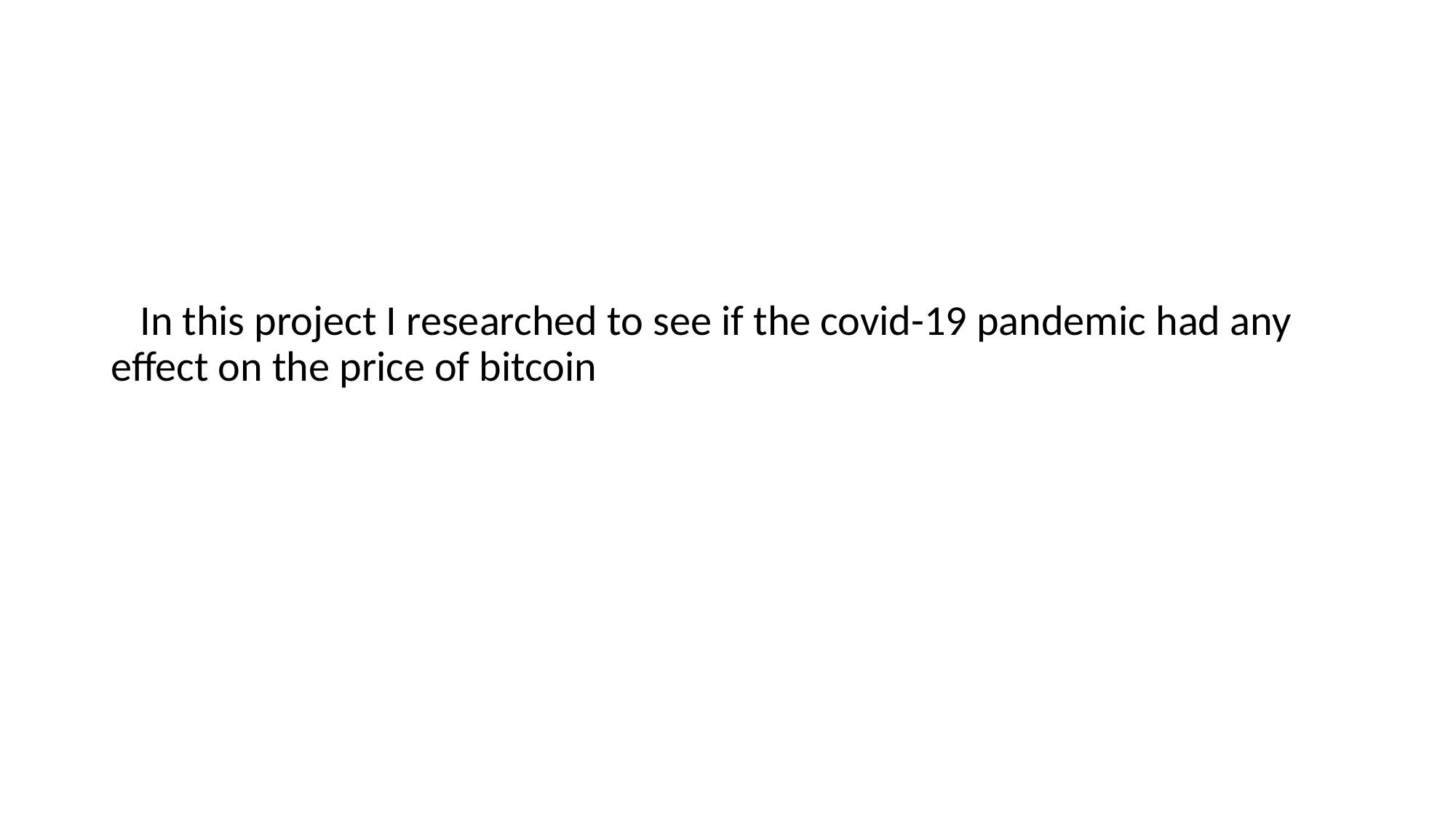

In this project I researched to see if the covid-19 pandemic had any effect on the price of bitcoin